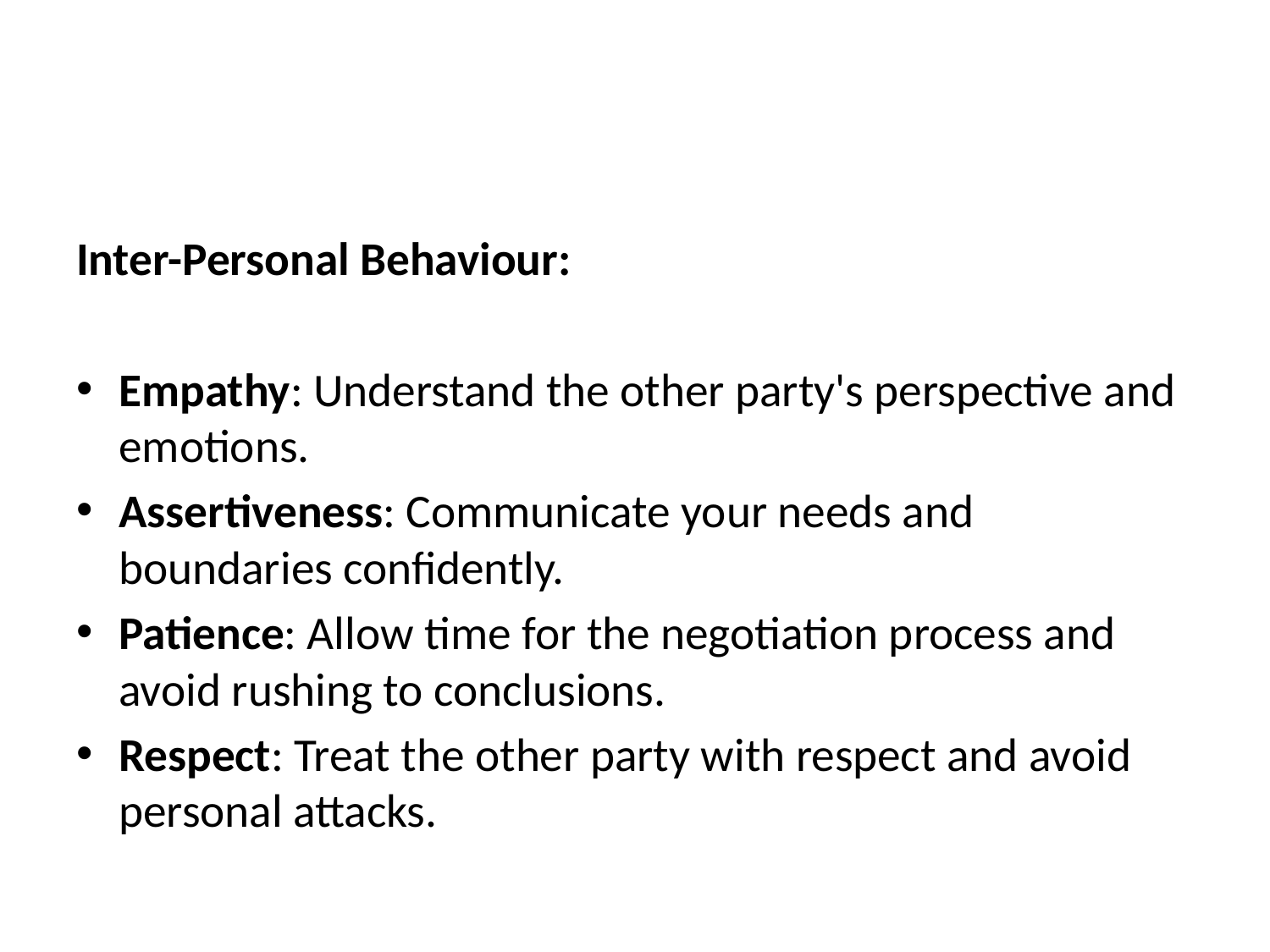

#
Inter-Personal Behaviour:

Empathy: Understand the other party's perspective and emotions.
Assertiveness: Communicate your needs and boundaries confidently.
Patience: Allow time for the negotiation process and avoid rushing to conclusions.
Respect: Treat the other party with respect and avoid personal attacks.